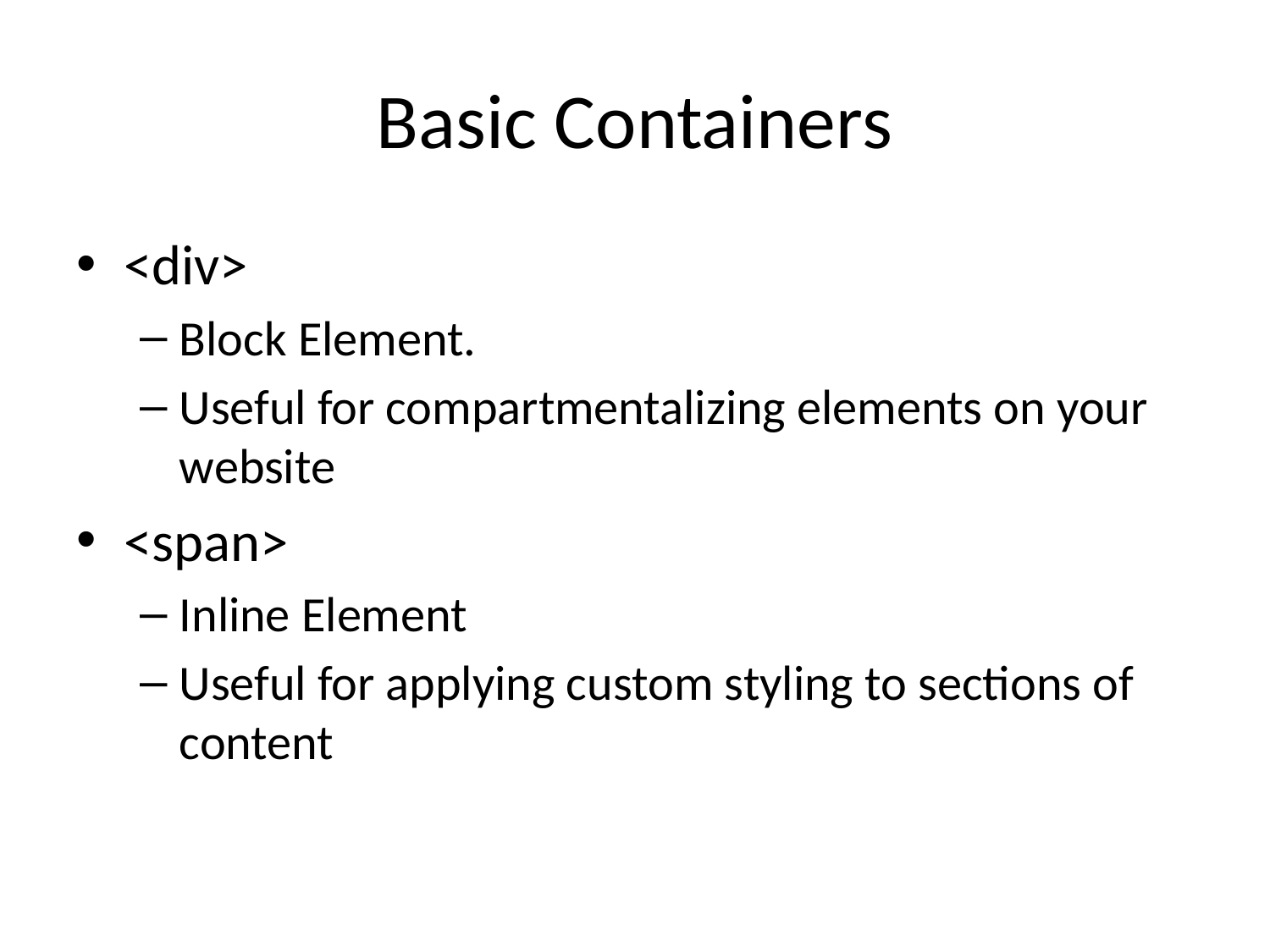

# Basic Containers
<div>
Block Element.
Useful for compartmentalizing elements on your website
<span>
Inline Element
Useful for applying custom styling to sections of content